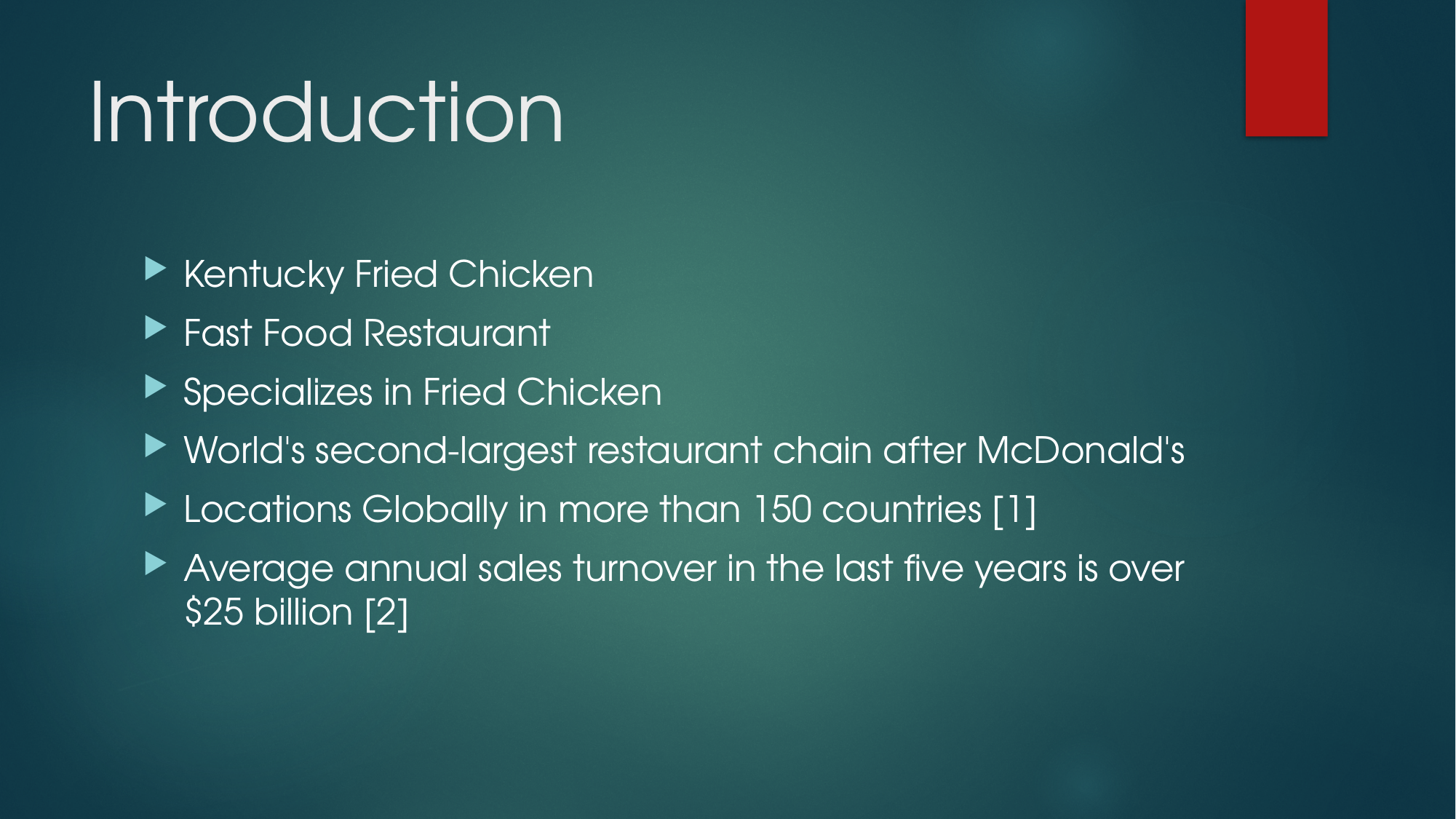

# Introduction
Kentucky Fried Chicken
Fast Food Restaurant
Specializes in Fried Chicken
World's second-largest restaurant chain after McDonald's
Locations Globally in more than 150 countries [1]
Average annual sales turnover in the last five years is over $25 billion [2]